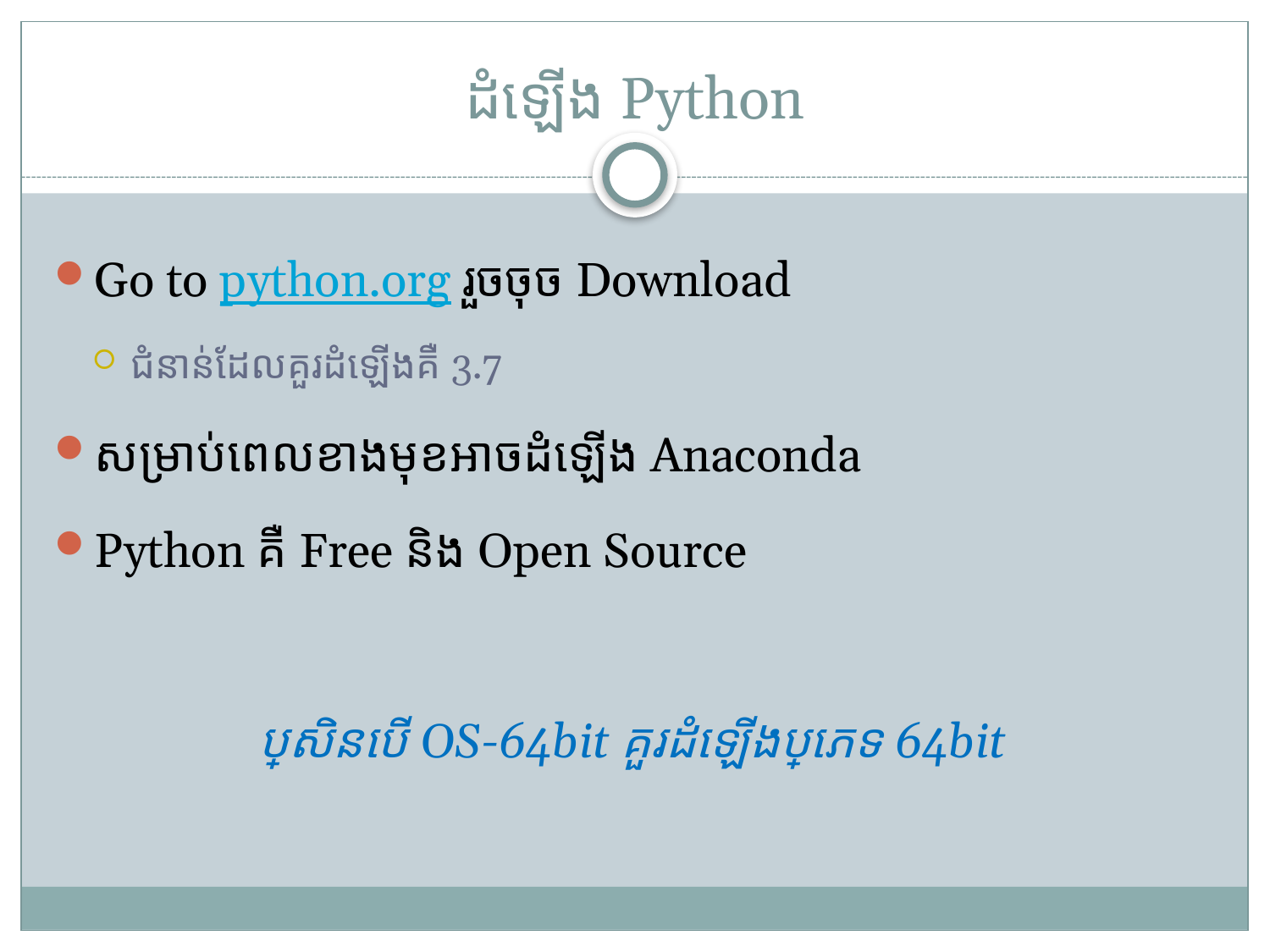

# ដំឡើង Python
Go to python.org រួចចុច Download
ជំនាន់ដែលគួរដំឡើងគឺ 3.7
សម្រាប់ពេលខាងមុខអាចដំឡើង Anaconda
Python គឺ Free និង Open Source

ប្រសិនបើ OS-64bit គួរដំឡើងប្រភេទ 64bit